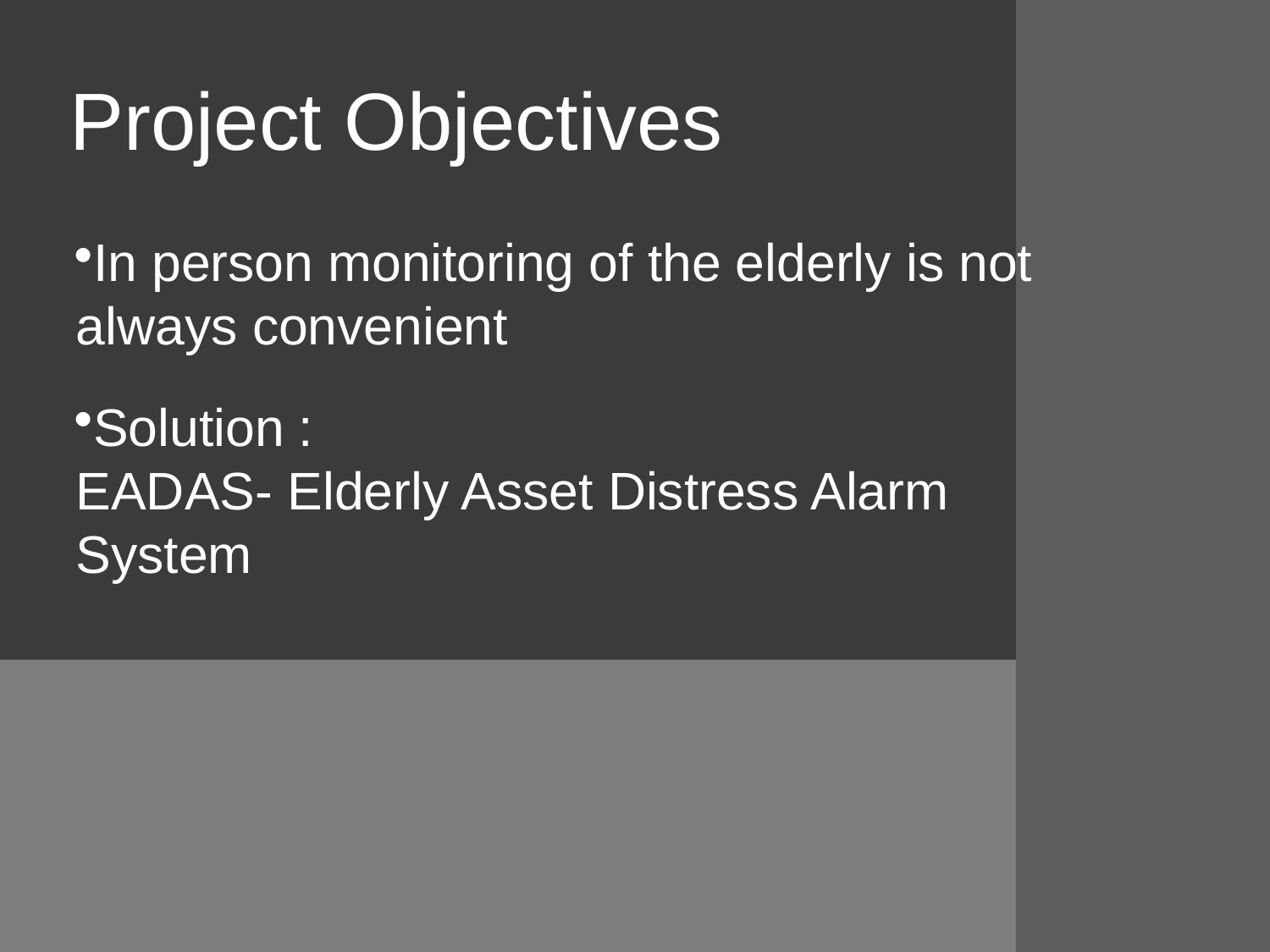

Project Objectives
In person monitoring of the elderly is not always convenient

Solution :
EADAS- Elderly Asset Distress Alarm System